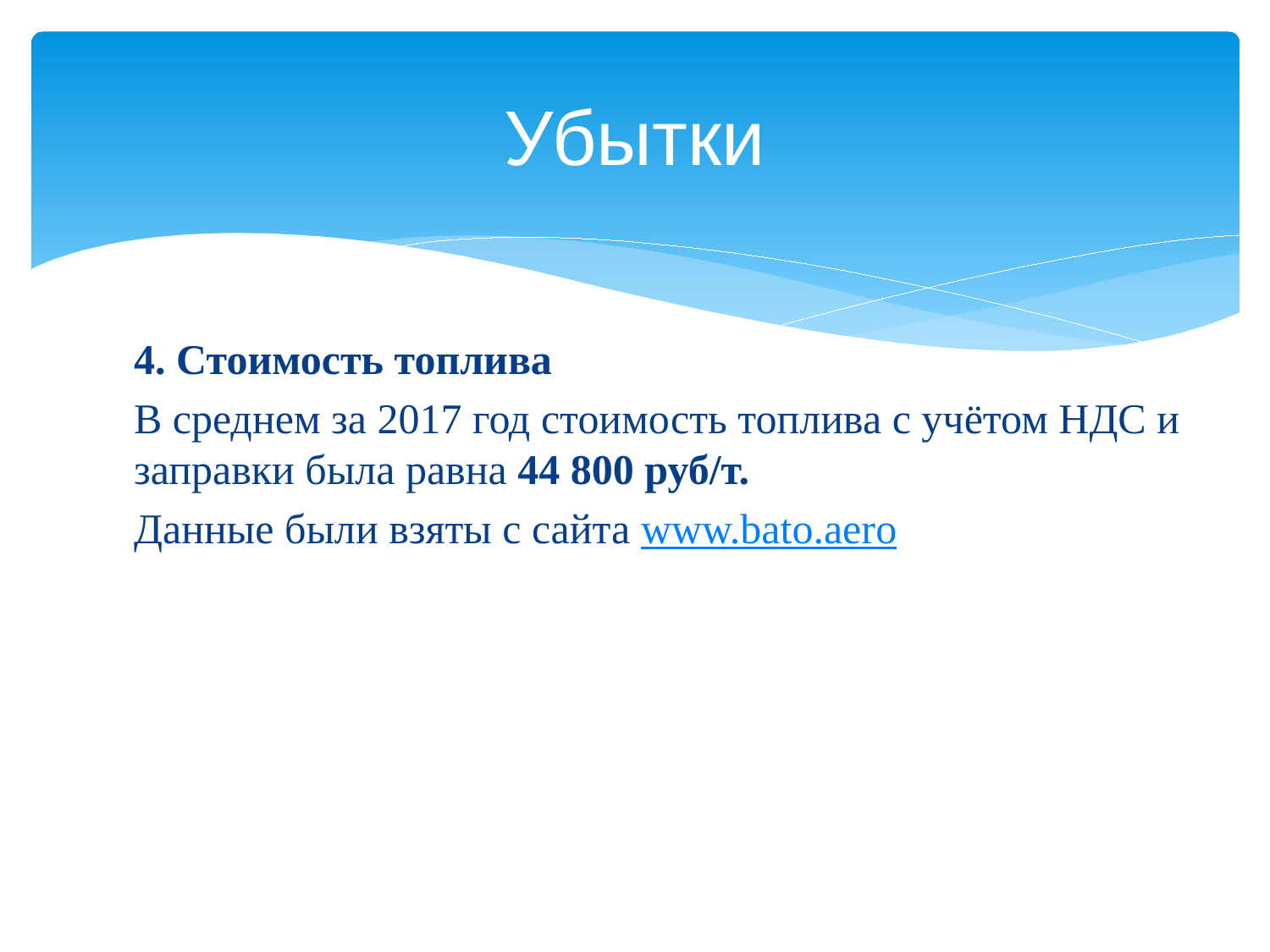

# Убытки
4. Стоимость топлива
В среднем за 2017 год стоимость топлива с учётом НДС и заправки была равна 44 800 руб/т.
Данные были взяты с сайта www.bato.aero